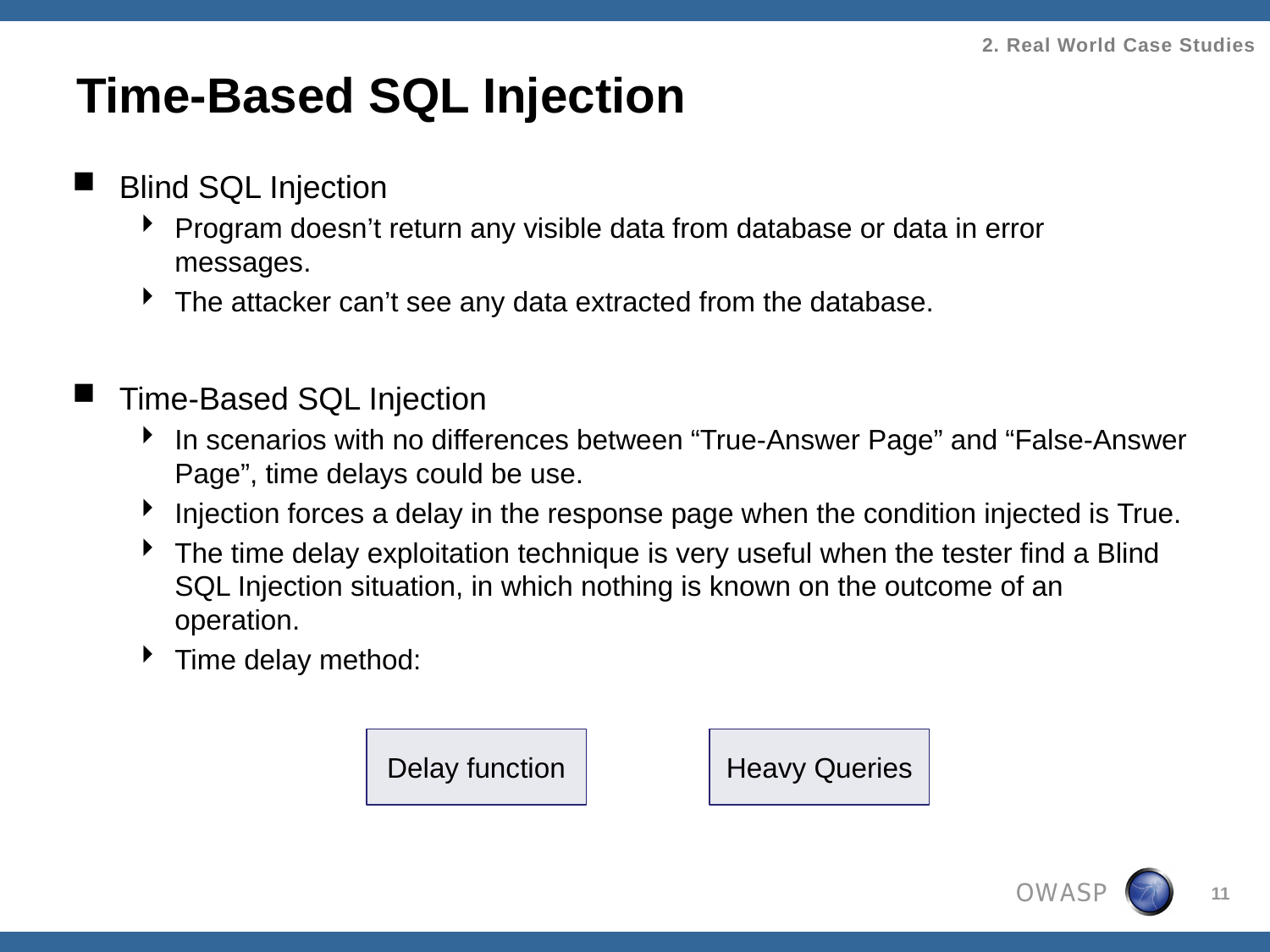

2. Real World Case Studies
# Time-Based SQL Injection
Blind SQL Injection
Program doesn’t return any visible data from database or data in error messages.
The attacker can’t see any data extracted from the database.

Time-Based SQL Injection
In scenarios with no differences between “True-Answer Page” and “False-Answer Page”, time delays could be use.
Injection forces a delay in the response page when the condition injected is True.
The time delay exploitation technique is very useful when the tester find a Blind SQL Injection situation, in which nothing is known on the outcome of an operation.
Time delay method:

Delay function
Heavy Queries
11